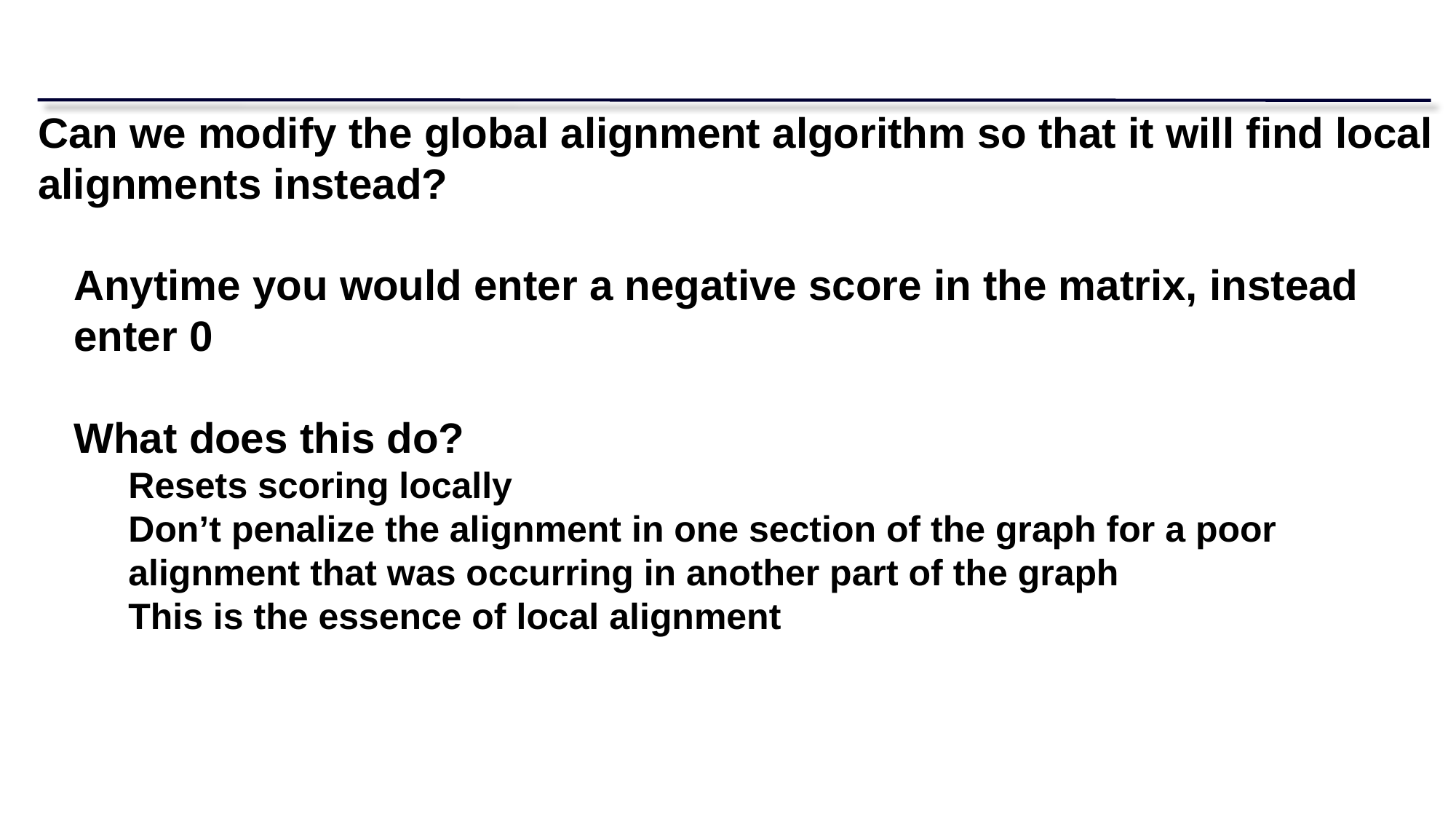

Can we modify the global alignment algorithm so that it will find local alignments instead?
Anytime you would enter a negative score in the matrix, instead enter 0

What does this do?
Resets scoring locally
Don’t penalize the alignment in one section of the graph for a poor alignment that was occurring in another part of the graph
This is the essence of local alignment